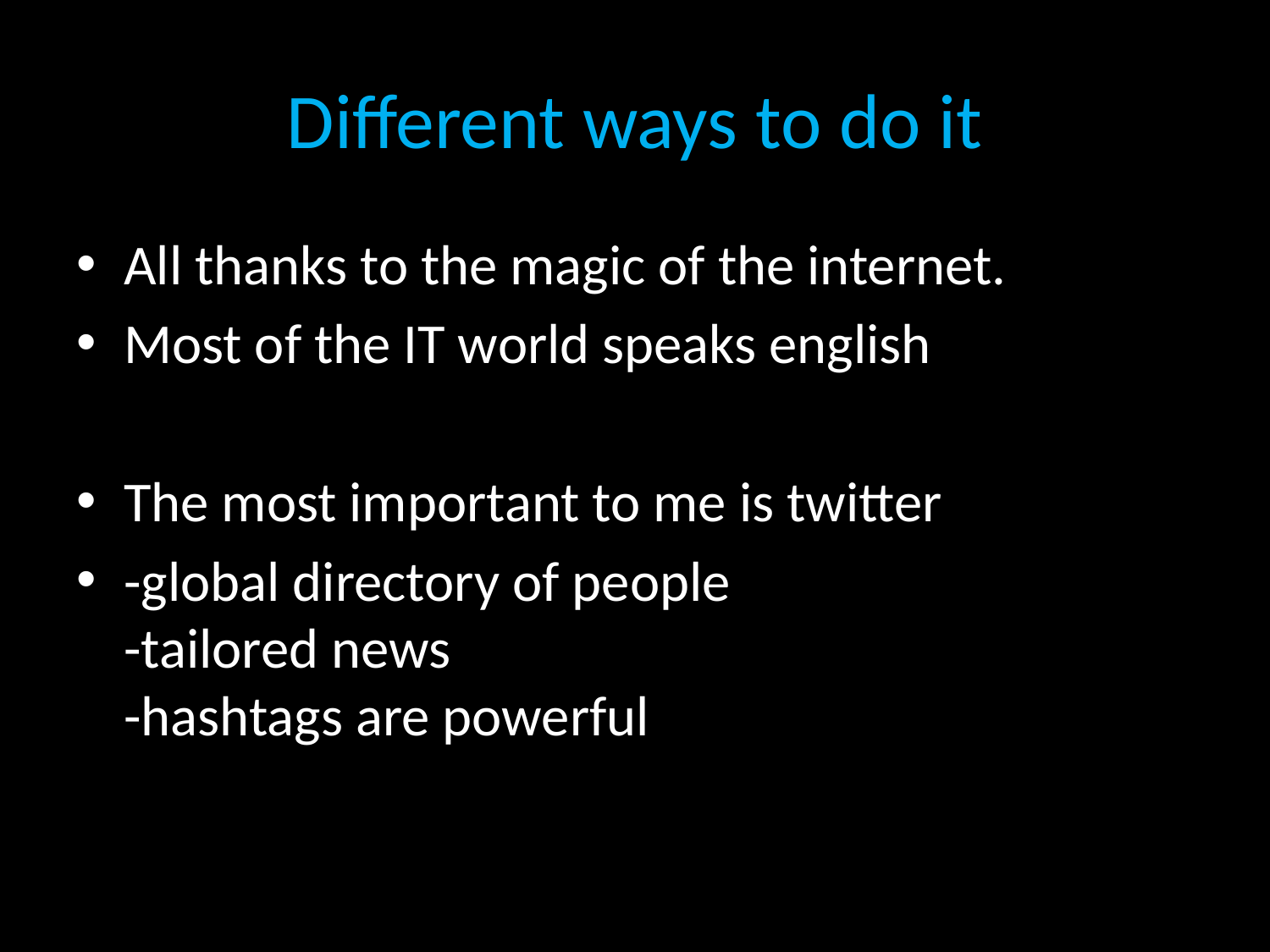

# Different ways to do it
All thanks to the magic of the internet.
Most of the IT world speaks english

The most important to me is twitter
-global directory of people
-‎tailored news
-‎hashtags are powerful